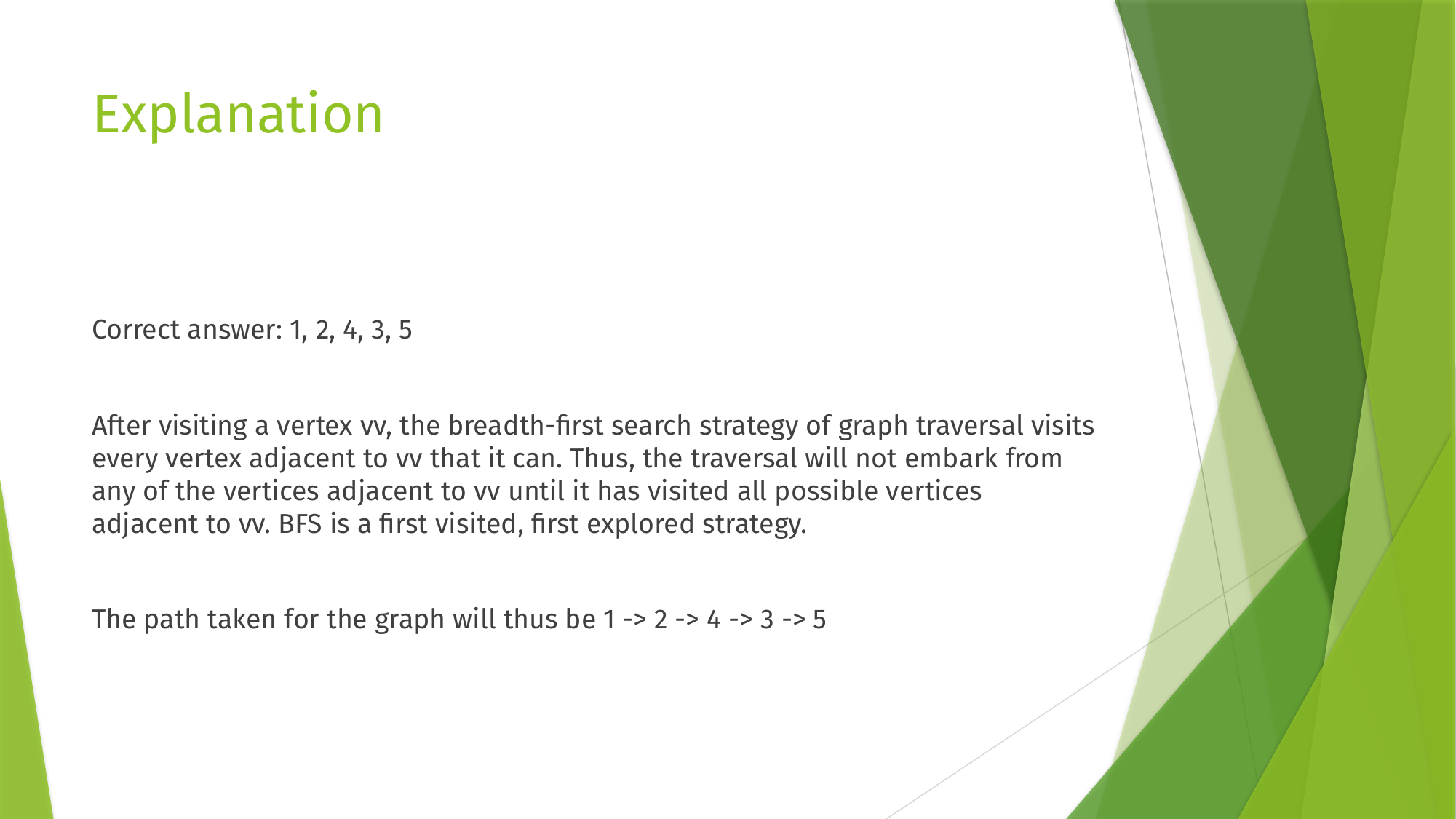

# Explanation

Correct answer: 1, 2, 4, 3, 5

After visiting a vertex vv, the breadth-first search strategy of graph traversal visits every vertex adjacent to vv that it can. Thus, the traversal will not embark from any of the vertices adjacent to vv until it has visited all possible vertices adjacent to vv. BFS is a first visited, first explored strategy.

The path taken for the graph will thus be 1 -> 2 -> 4 -> 3 -> 5